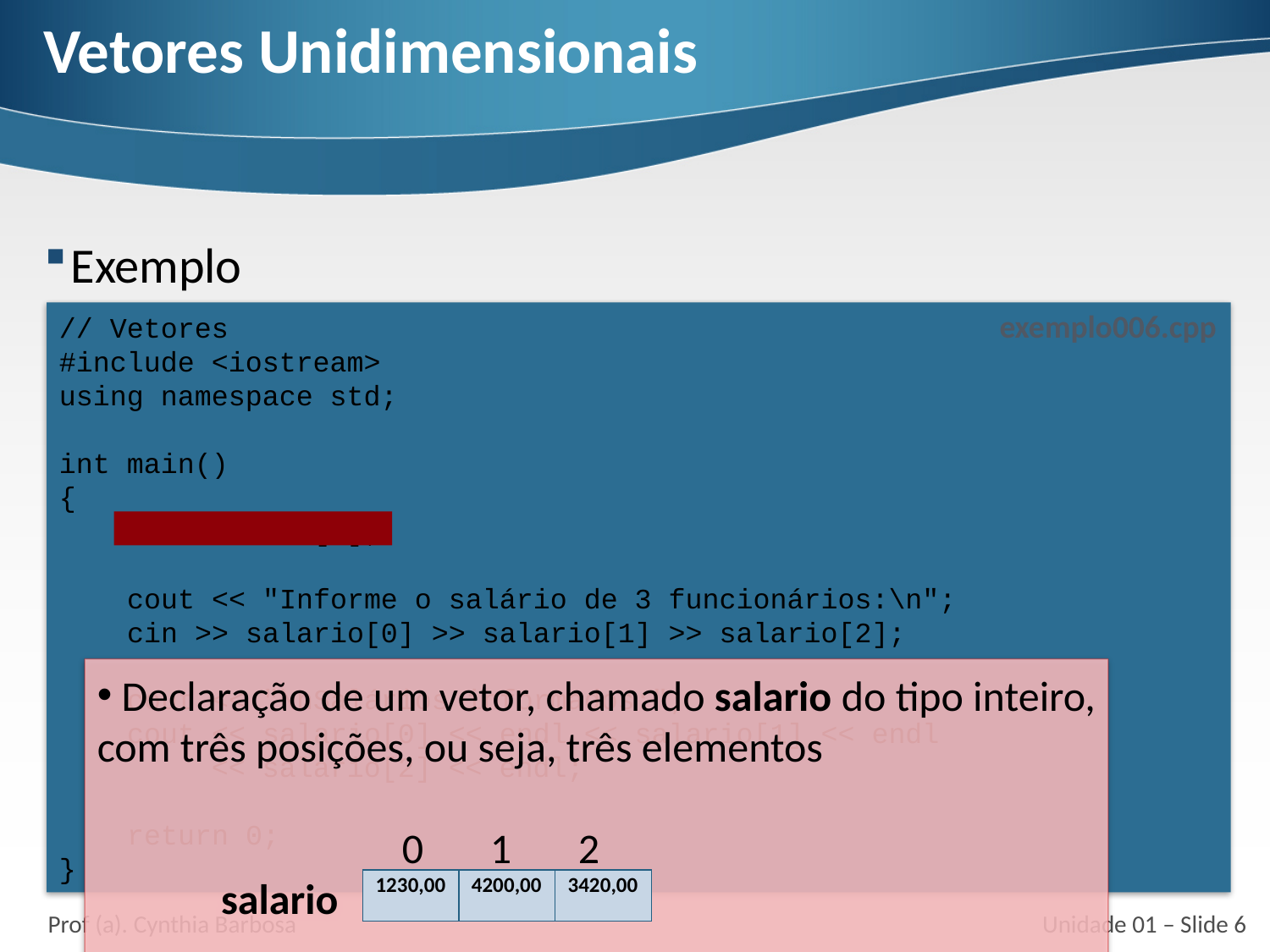

# Vetores Unidimensionais
Exemplo
exemplo006.cpp
// Vetores
#include <iostream>
using namespace std;

int main()
{
    int salario[3];

    cout << "Informe o salário de 3 funcionários:\n";
    cin >> salario[0] >> salario[1] >> salario[2];

    cout << "\nSalários informados:";
    cout << salario[0] << endl << salario[1] << endl
         << salario[2] << endl;

    return 0;
}

 Declaração de um vetor, chamado salario do tipo inteiro, com três posições, ou seja, três elementos

                                0       1       2
             salario

| 1230,00 | 4200,00 | 3420,00 |
| --- | --- | --- |